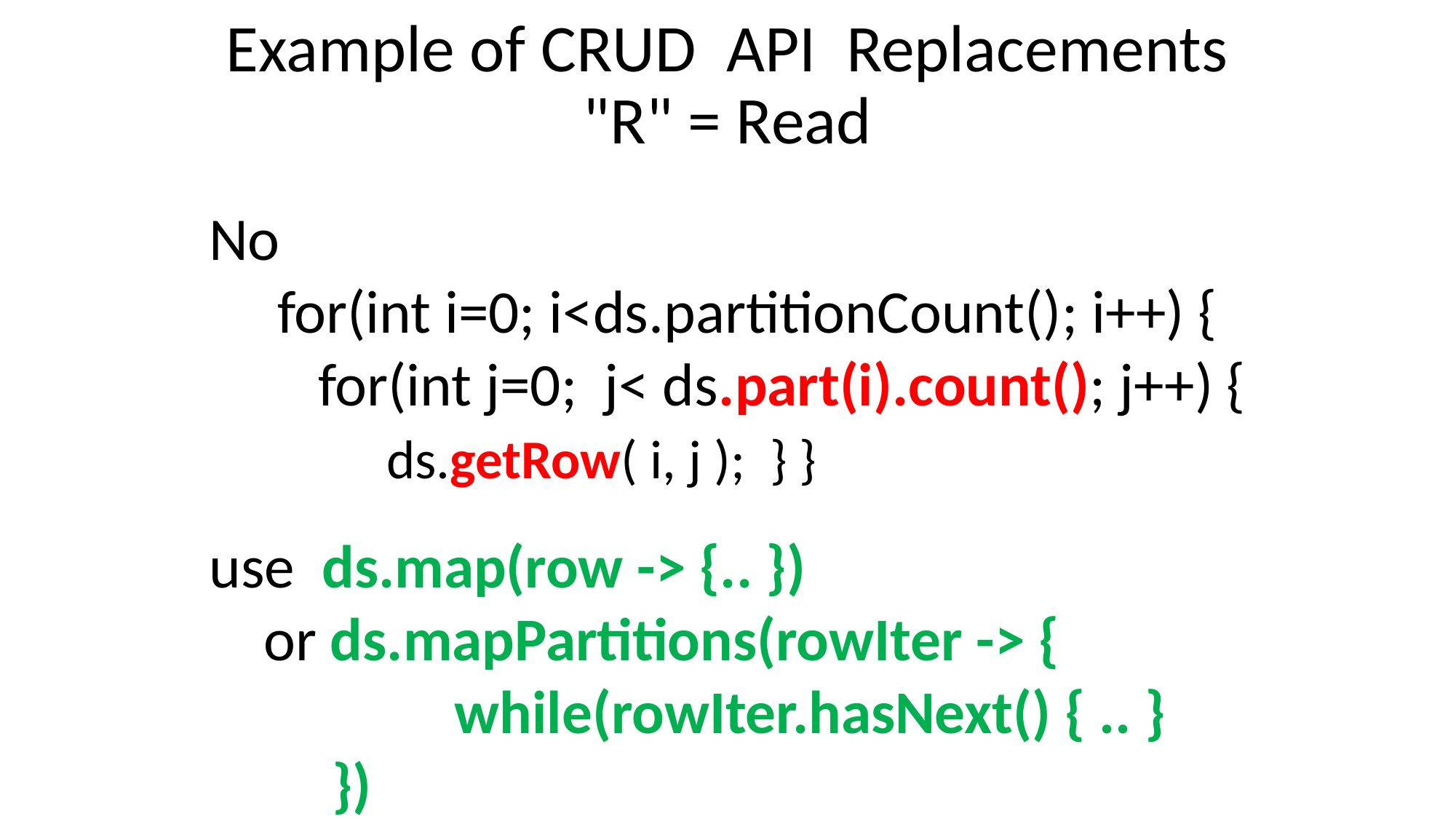

# Example of CRUD  API  Replacements "R" = Read
No
     for(int i=0; i<ds.partitionCount(); i++) {
        for(int j=0;  j< ds.part(i).count(); j++) {
             ds.getRow( i, j );  } }
use  ds.map(row -> {.. })
    or ds.mapPartitions(rowIter -> {
                  while(rowIter.hasNext() { .. }
         })